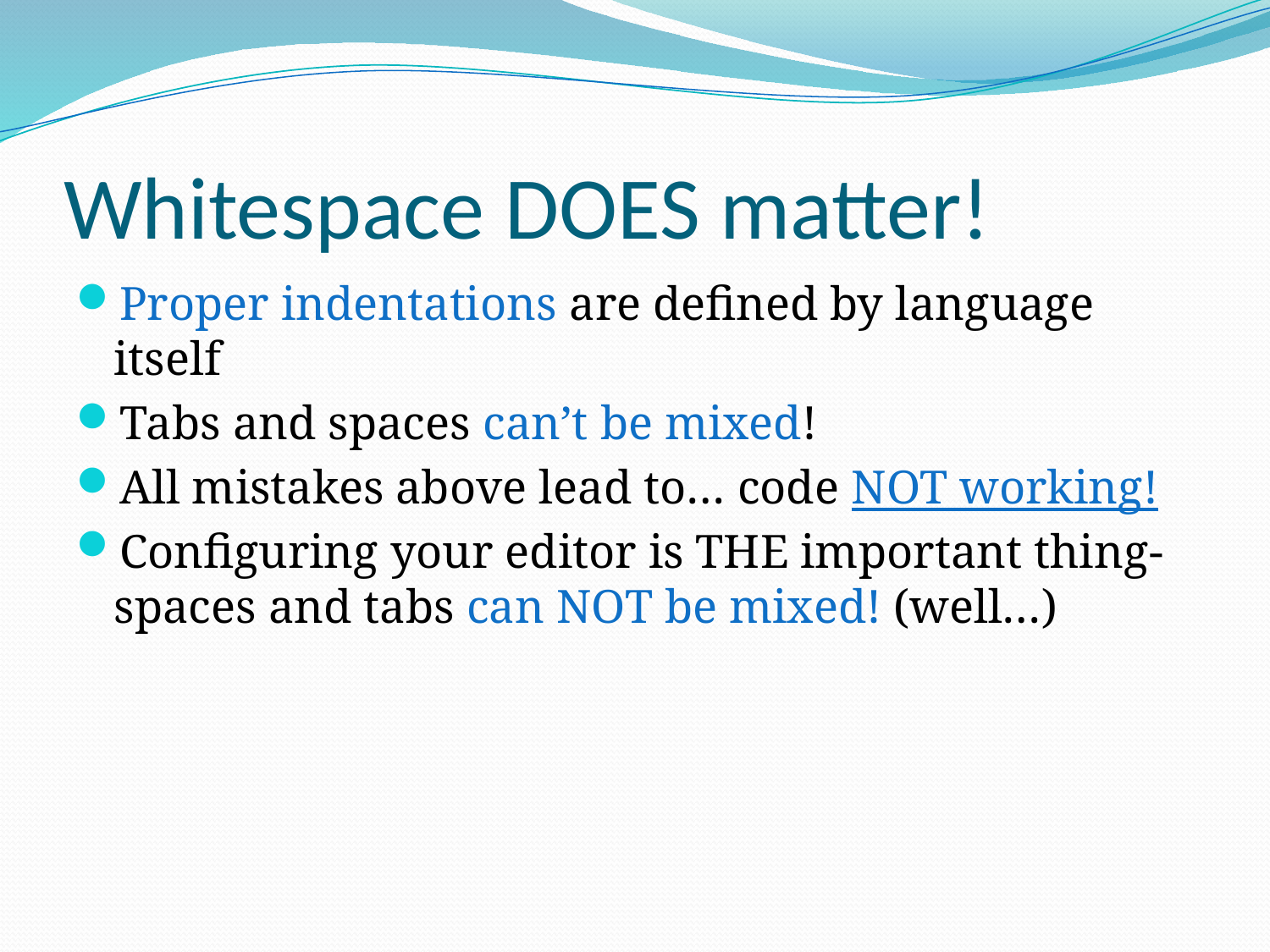

# Whitespace DOES matter!
Proper indentations are defined by language itself
Tabs and spaces can’t be mixed!
All mistakes above lead to… code NOT working!
Configuring your editor is THE important thing- spaces and tabs can NOT be mixed! (well…)